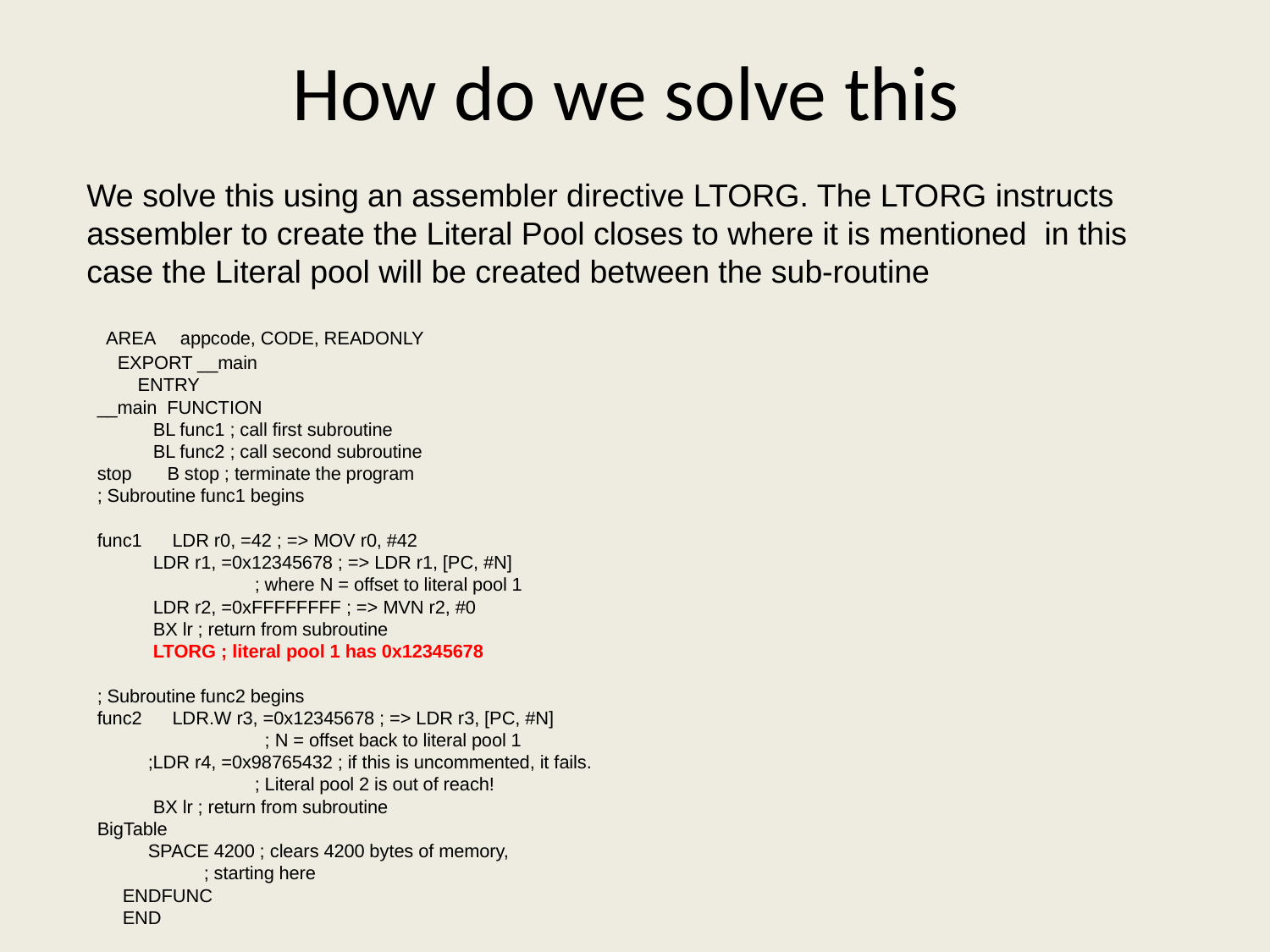

# How do we solve this
We solve this using an assembler directive LTORG. The LTORG instructs assembler to create the Literal Pool closes to where it is mentioned  in this case the Literal pool will be created between the sub-routine

 AREA     appcode, CODE, READONLY
    EXPORT __main
        ENTRY
__main  FUNCTION
           BL func1 ; call first subroutine
           BL func2 ; call second subroutine
stop       B stop ; terminate the program
; Subroutine func1 begins

func1      LDR r0, =42 ; => MOV r0, #42
           LDR r1, =0x12345678 ; => LDR r1, [PC, #N]
                               ; where N = offset to literal pool 1
           LDR r2, =0xFFFFFFFF ; => MVN r2, #0
           BX lr ; return from subroutine
           LTORG ; literal pool 1 has 0x12345678

; Subroutine func2 begins
func2      LDR.W r3, =0x12345678 ; => LDR r3, [PC, #N]
                                 ; N = offset back to literal pool 1
          ;LDR r4, =0x98765432 ; if this is uncommented, it fails.
                               ; Literal pool 2 is out of reach!
           BX lr ; return from subroutine
BigTable
          SPACE 4200 ; clears 4200 bytes of memory,
                     ; starting here
     ENDFUNC
     END